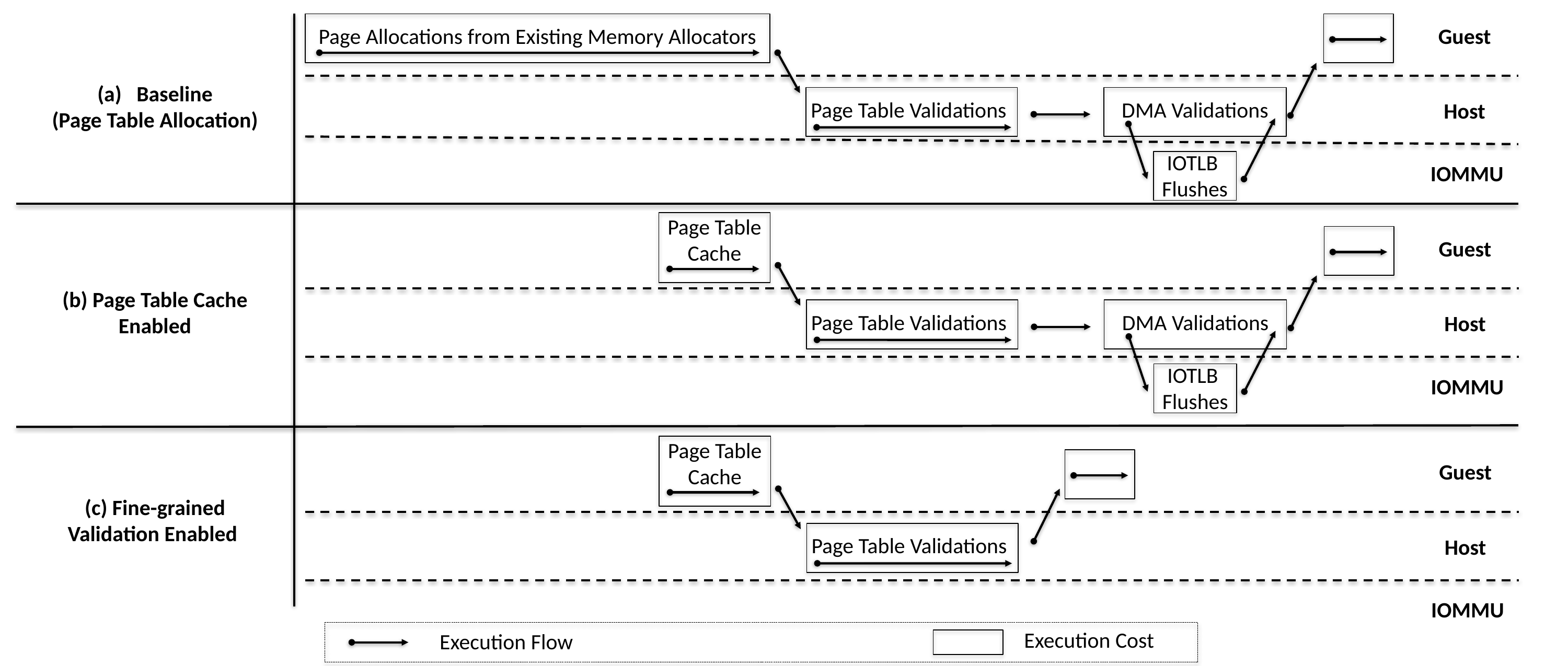

Page Allocations from Existing Memory Allocators
Guest
Baseline
(Page Table Allocation)

Page Table Validations
DMA Validations
Host
IOTLB
Flushes

IOMMU
Page Table Cache

Guest
(b) Page Table Cache Enabled

Page Table Validations
DMA Validations
Host
IOTLB
Flushes

IOMMU
Page Table Cache

Guest
(c) Fine-grained Validation Enabled

Page Table Validations
Host
IOMMU

Execution Cost
Execution Flow